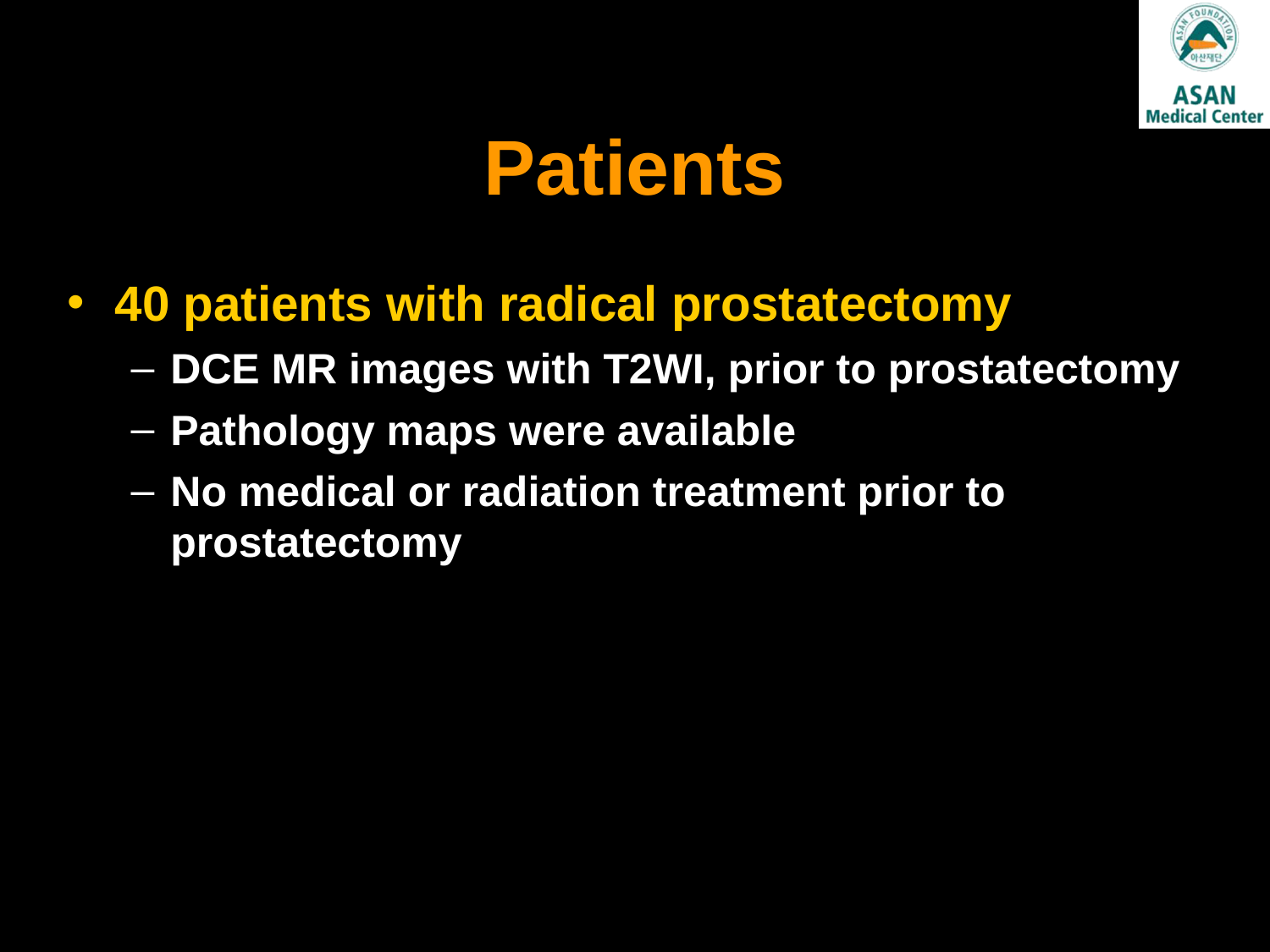

Patients
40 patients with radical prostatectomy
DCE MR images with T2WI, prior to prostatectomy
Pathology maps were available
No medical or radiation treatment prior to prostatectomy